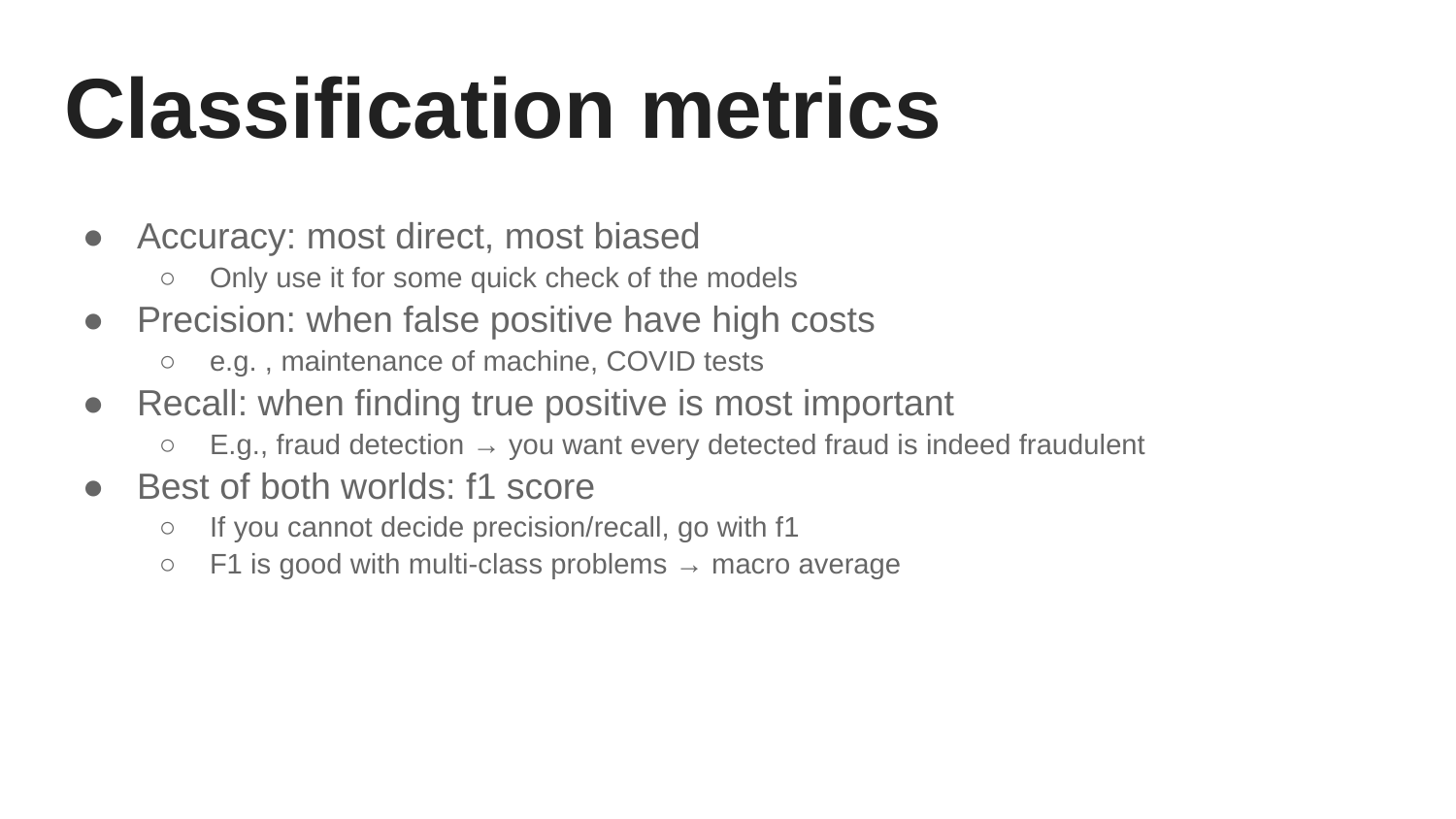

# Classification metrics
Accuracy: most direct, most biased
Only use it for some quick check of the models
Precision: when false positive have high costs
e.g. , maintenance of machine, COVID tests
Recall: when finding true positive is most important
E.g., fraud detection → you want every detected fraud is indeed fraudulent
Best of both worlds: f1 score
If you cannot decide precision/recall, go with f1
F1 is good with multi-class problems → macro average